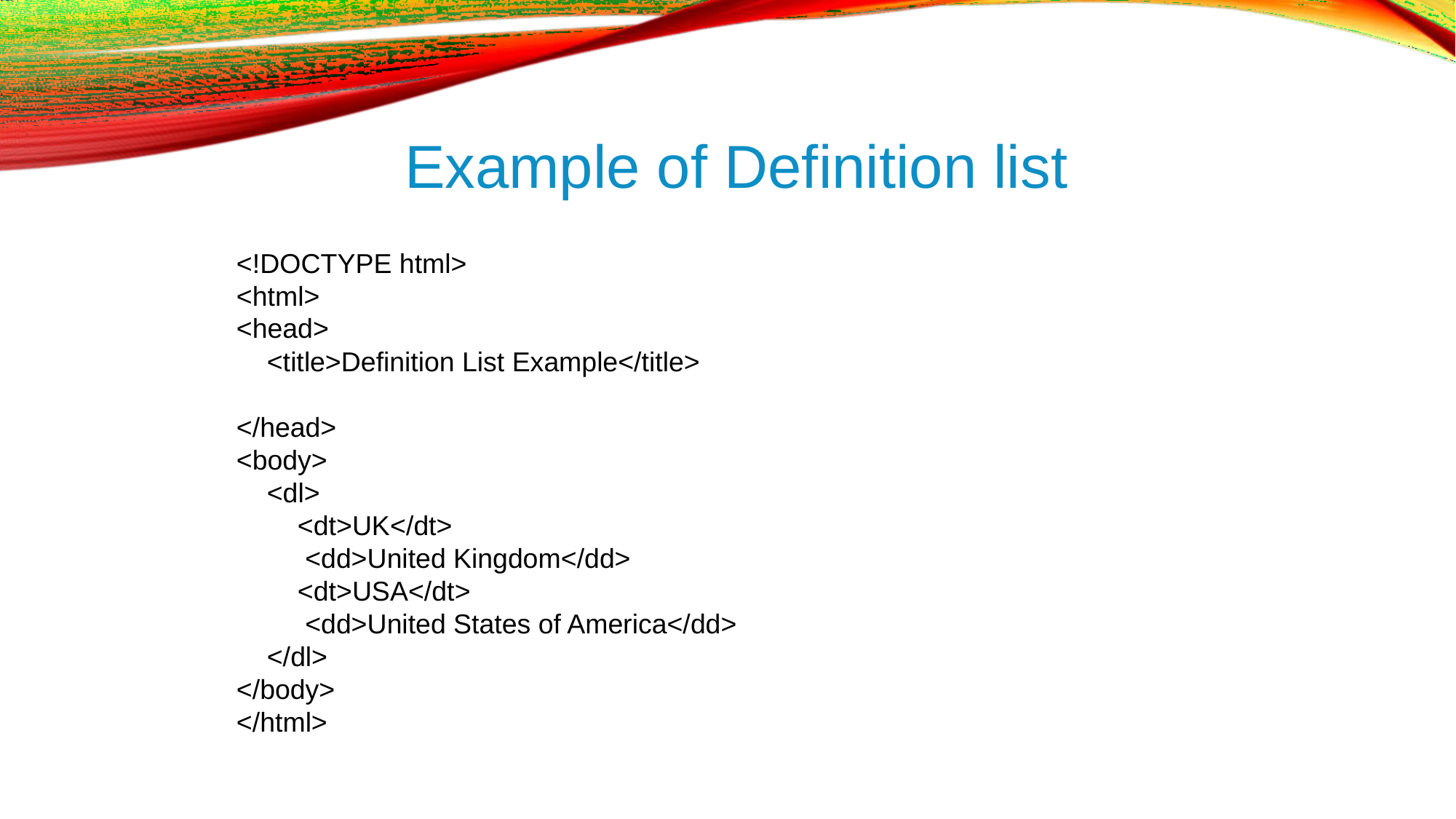

# Example of Definition list
<!DOCTYPE html>
<html>
<head>
    <title>Definition List Example</title>

</head>
<body>
    <dl>
        <dt>UK</dt>
         <dd>United Kingdom</dd>
        <dt>USA</dt>
         <dd>United States of America</dd>
    </dl>
</body>
</html>